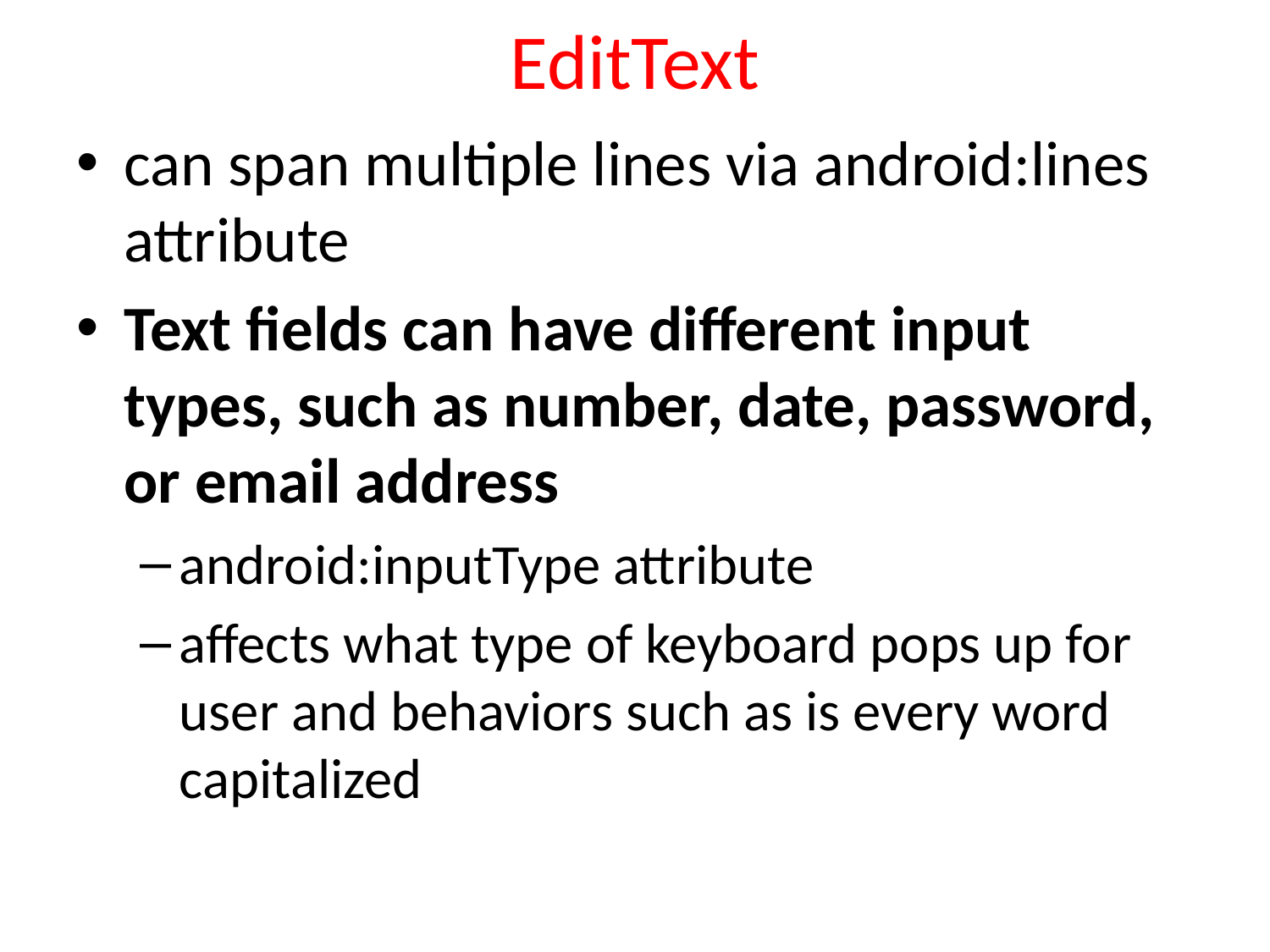

# EditText
can span multiple lines via android:lines attribute
Text fields can have different input types, such as number, date, password, or email address
android:inputType attribute
affects what type of keyboard pops up for user and behaviors such as is every word capitalized